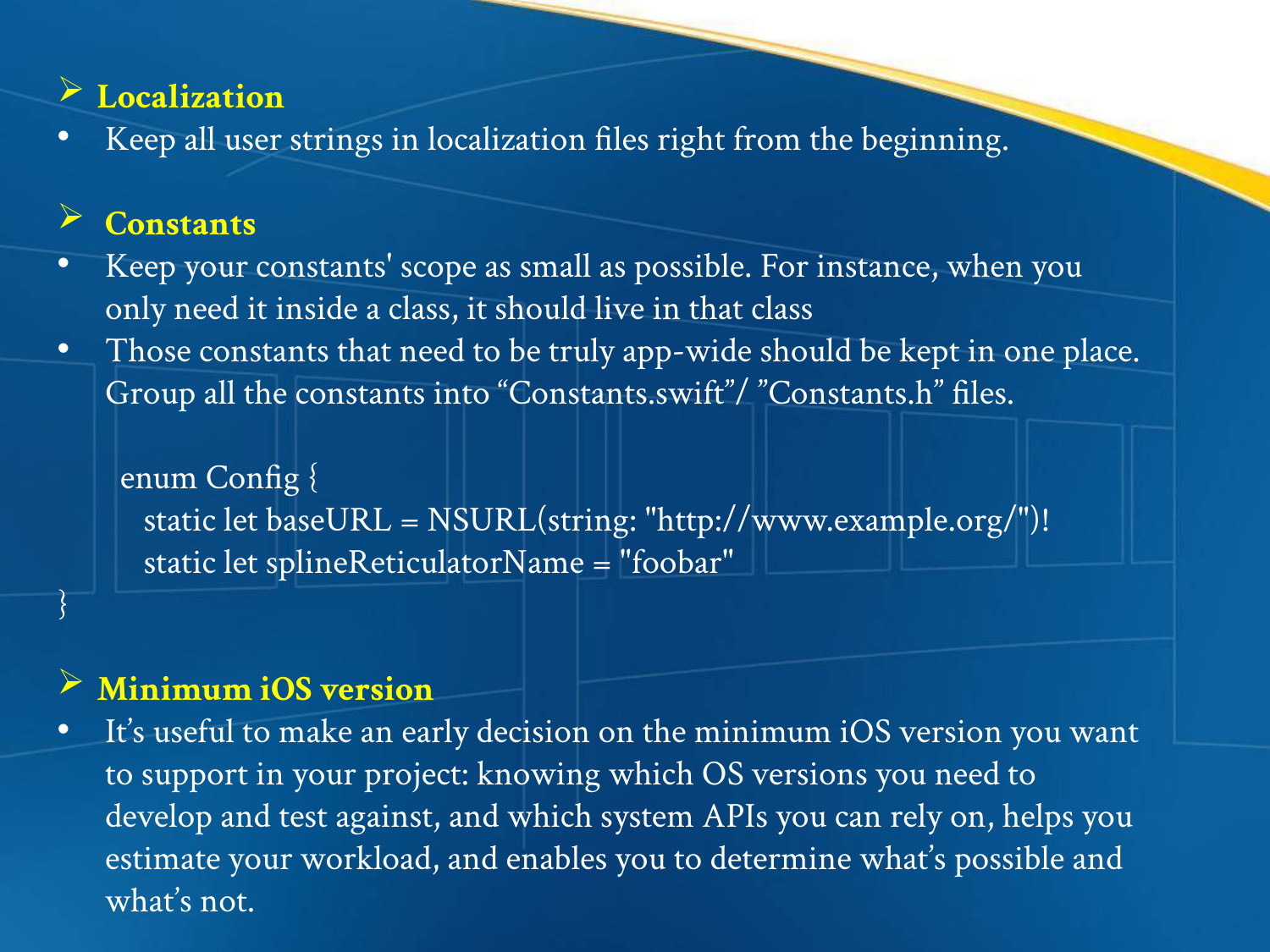

Localization
Keep all user strings in localization files right from the beginning.

Constants
Keep your constants' scope as small as possible. For instance, when you only need it inside a class, it should live in that class
Those constants that need to be truly app-wide should be kept in one place. Group all the constants into “Constants.swift”/ ”Constants.h” files.

        enum Config {
           static let baseURL = NSURL(string: "http://www.example.org/")!
           static let splineReticulatorName = "foobar"
}

Minimum iOS version
It’s useful to make an early decision on the minimum iOS version you want to support in your project: knowing which OS versions you need to develop and test against, and which system APIs you can rely on, helps you estimate your workload, and enables you to determine what’s possible and what’s not.